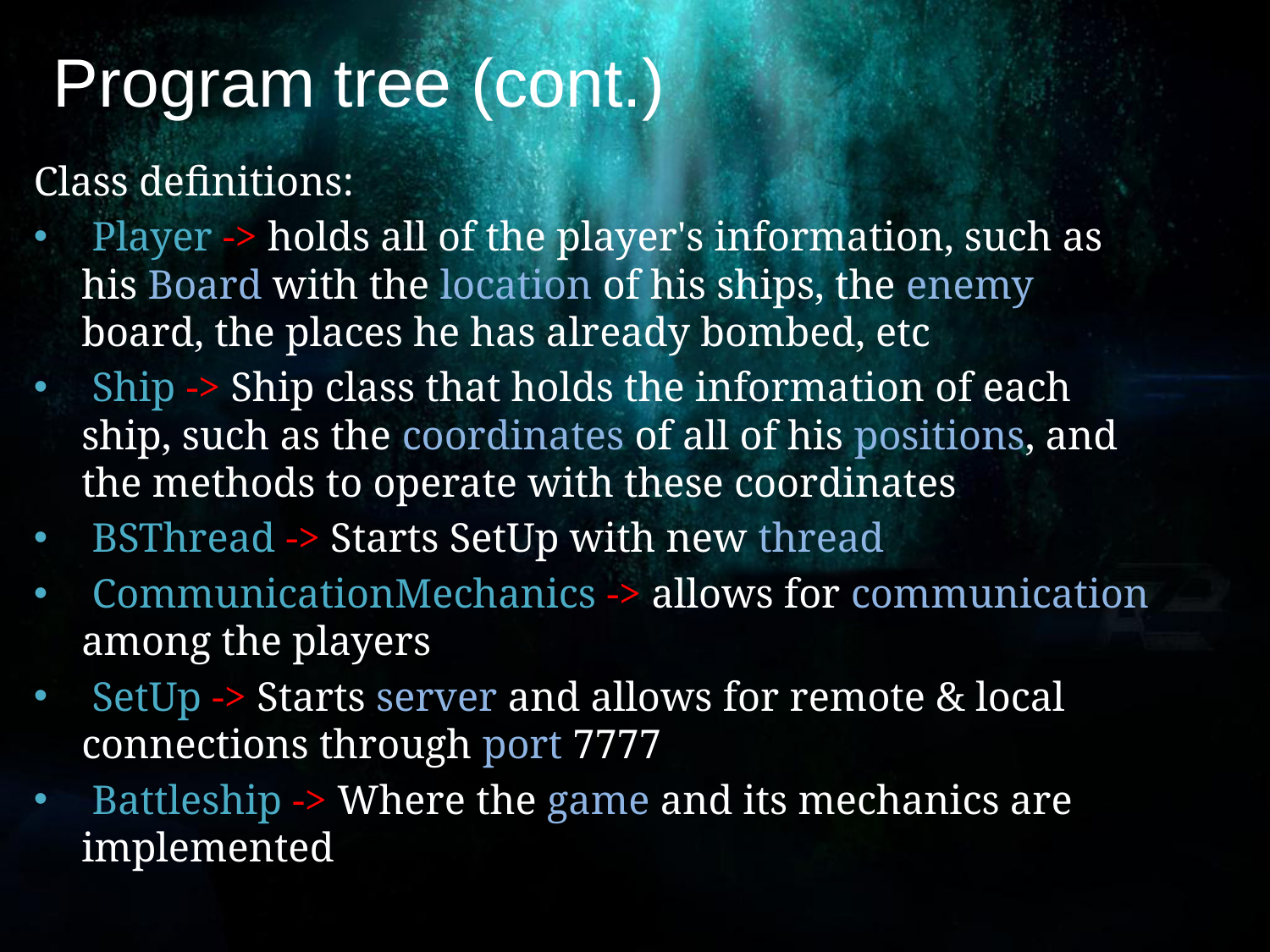

# Program tree (cont.)
Class definitions:
 Player -> holds all of the player's information, such as his Board with the location of his ships, the enemy board, the places he has already bombed, etc
 Ship -> Ship class that holds the information of each ship, such as the coordinates of all of his positions, and the methods to operate with these coordinates
 BSThread -> Starts SetUp with new thread
 CommunicationMechanics -> allows for communication among the players
 SetUp -> Starts server and allows for remote & local connections through port 7777
 Battleship -> Where the game and its mechanics are implemented